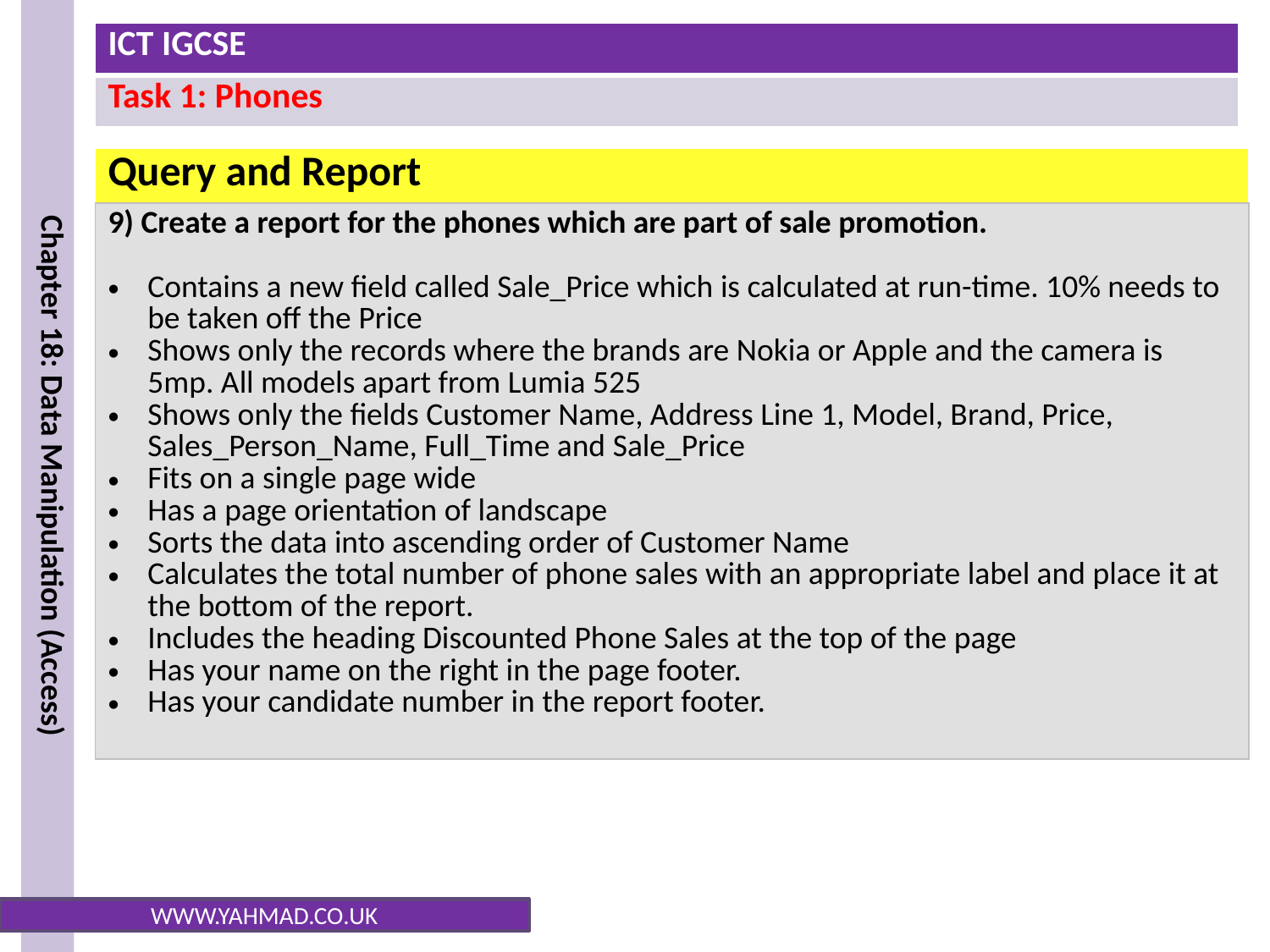

| Query and Report |
| --- |
| 9) Create a report for the phones which are part of sale promotion. Contains a new field called Sale\_Price which is calculated at run-time. 10% needs to be taken off the Price Shows only the records where the brands are Nokia or Apple and the camera is 5mp. All models apart from Lumia 525 Shows only the fields Customer Name, Address Line 1, Model, Brand, Price, Sales\_Person\_Name, Full\_Time and Sale\_Price Fits on a single page wide Has a page orientation of landscape Sorts the data into ascending order of Customer Name Calculates the total number of phone sales with an appropriate label and place it at the bottom of the report. Includes the heading Discounted Phone Sales at the top of the page Has your name on the right in the page footer. Has your candidate number in the report footer. |